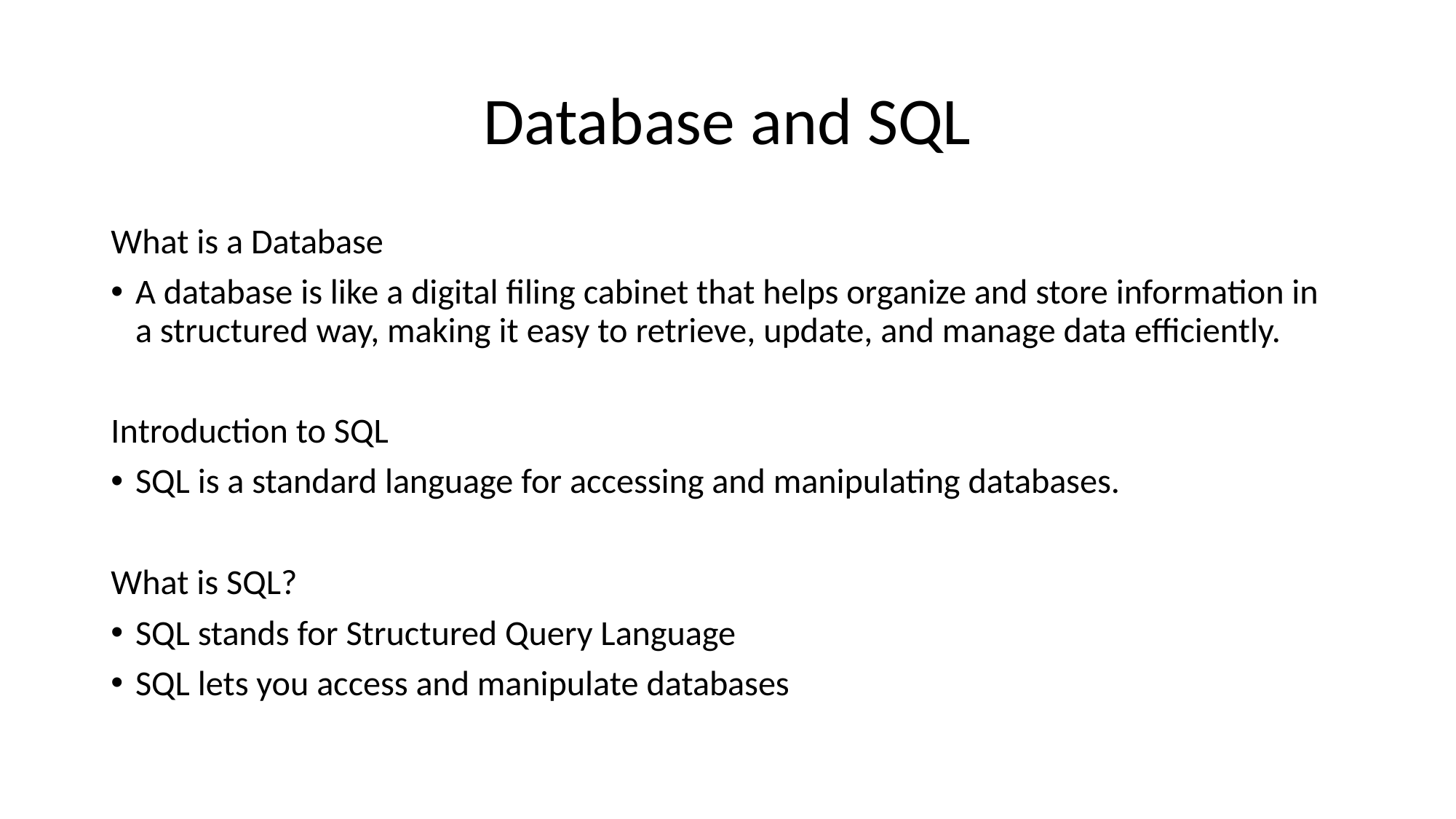

# Database and SQL
What is a Database
A database is like a digital filing cabinet that helps organize and store information in a structured way, making it easy to retrieve, update, and manage data efficiently.

Introduction to SQL
SQL is a standard language for accessing and manipulating databases.

What is SQL?
SQL stands for Structured Query Language
SQL lets you access and manipulate databases